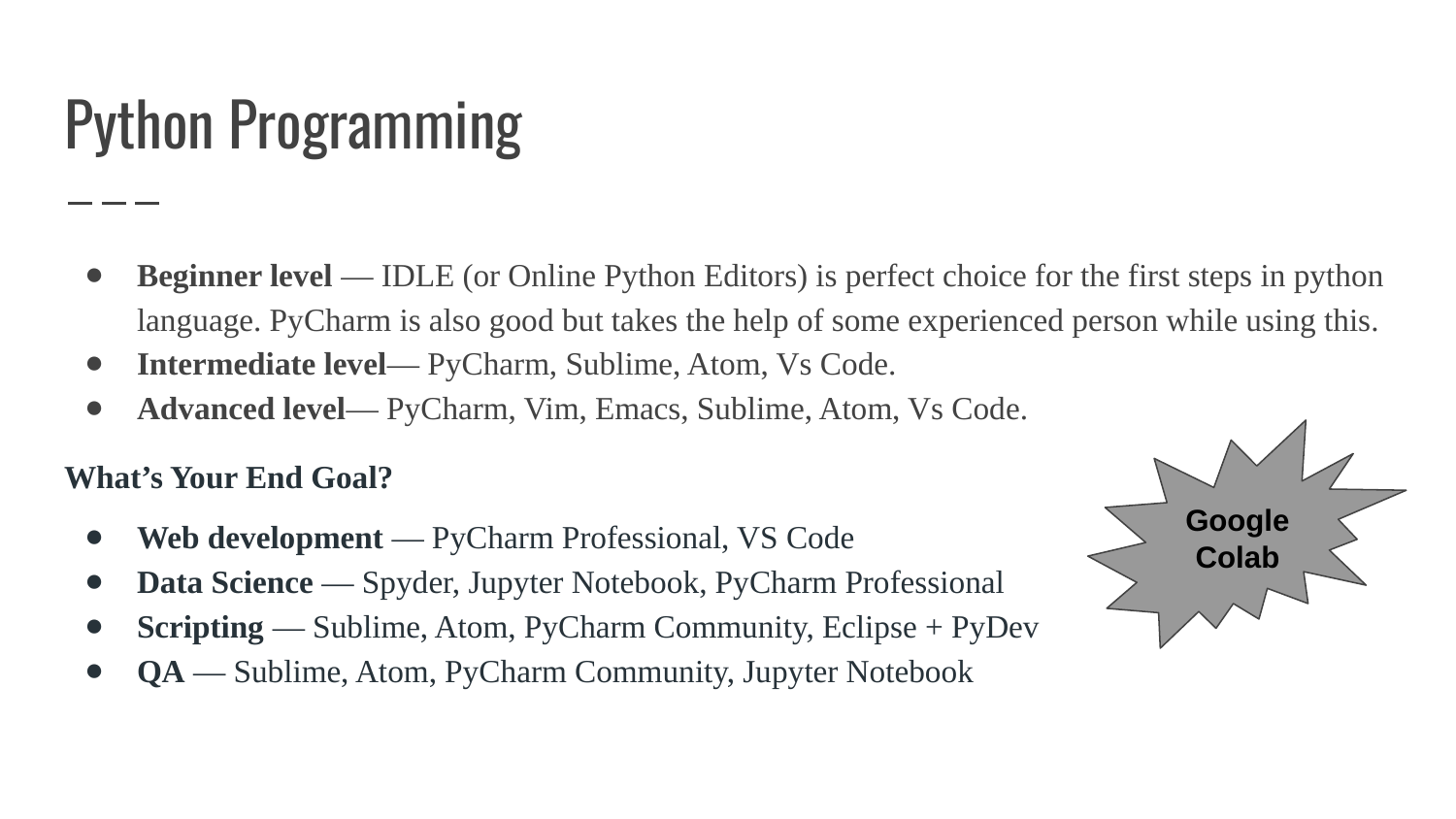

# Python Programming
Beginner level — IDLE (or Online Python Editors) is perfect choice for the first steps in python language. PyCharm is also good but takes the help of some experienced person while using this.
Intermediate level— PyCharm, Sublime, Atom, Vs Code.
Advanced level— PyCharm, Vim, Emacs, Sublime, Atom, Vs Code.
What’s Your End Goal?
Web development — PyCharm Professional, VS Code
Data Science — Spyder, Jupyter Notebook, PyCharm Professional
Scripting — Sublime, Atom, PyCharm Community, Eclipse + PyDev
QA — Sublime, Atom, PyCharm Community, Jupyter Notebook

Google Colab